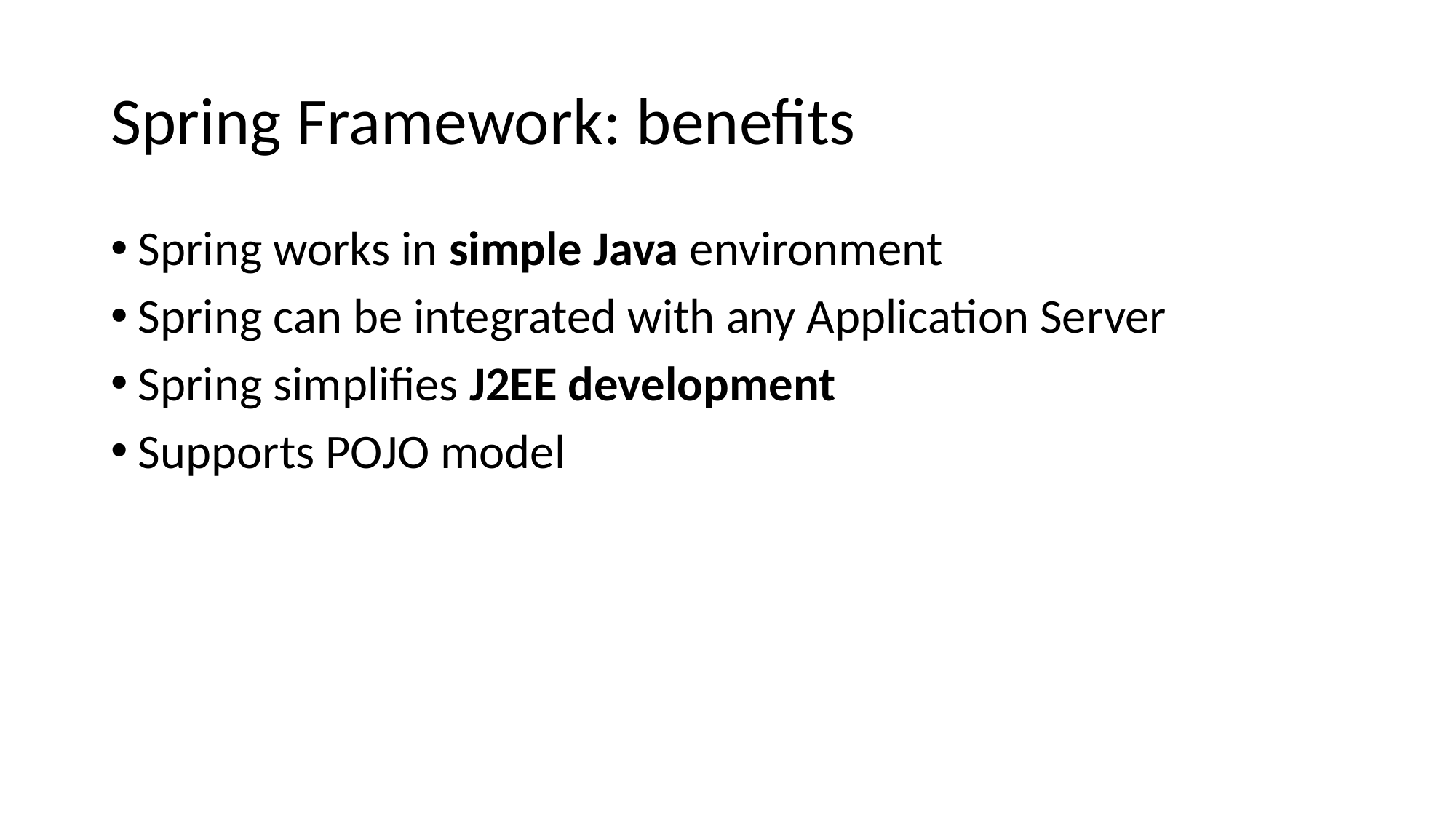

# Spring Framework: benefits
Spring works in simple Java environment
Spring can be integrated with any Application Server
Spring simplifies J2EE development
Supports POJO model